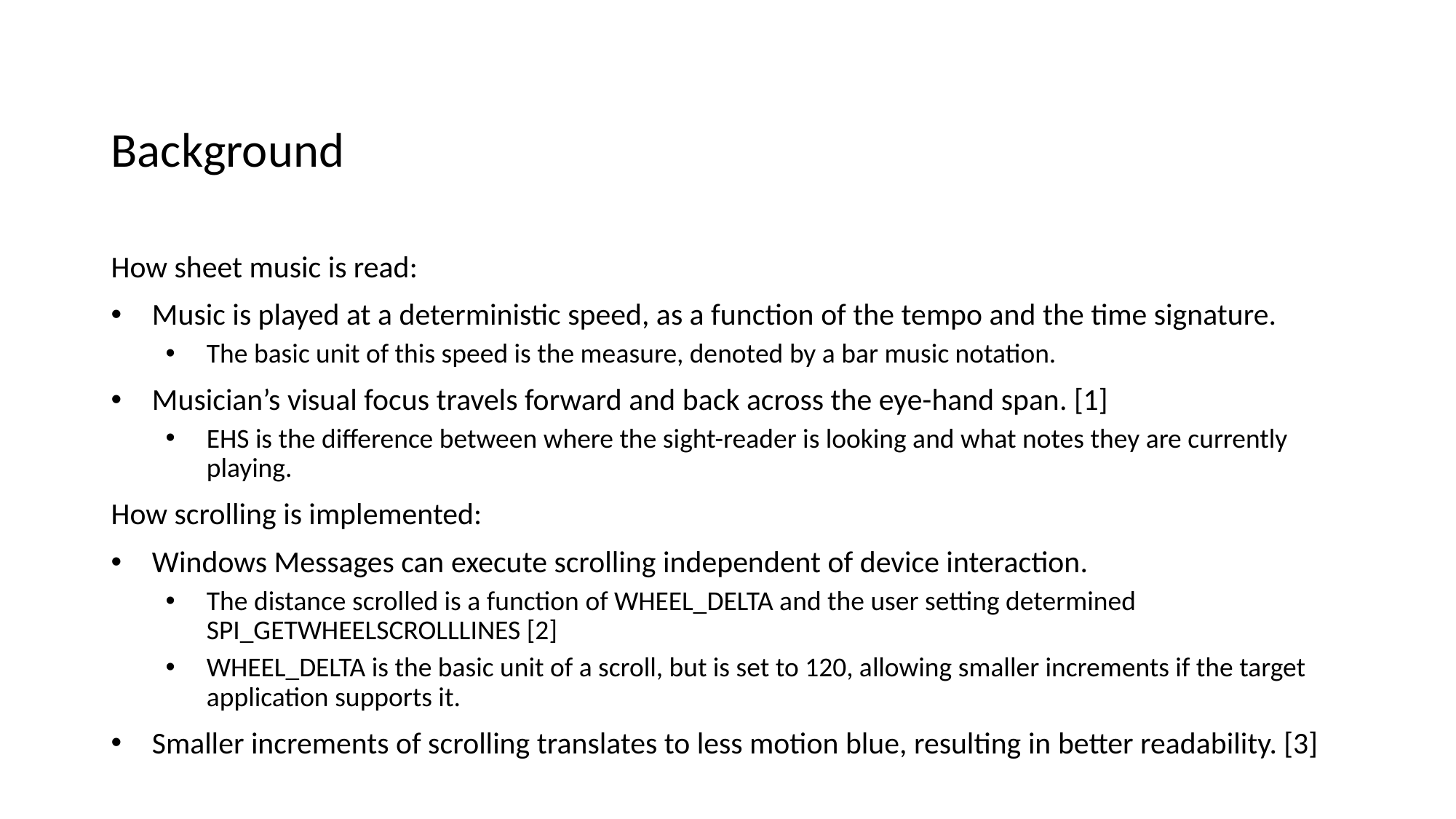

# Background
How sheet music is read:
Music is played at a deterministic speed, as a function of the tempo and the time signature.
The basic unit of this speed is the measure, denoted by a bar music notation.
Musician’s visual focus travels forward and back across the eye-hand span. [1]
EHS is the difference between where the sight-reader is looking and what notes they are currently playing.
How scrolling is implemented:
Windows Messages can execute scrolling independent of device interaction.
The distance scrolled is a function of WHEEL_DELTA and the user setting determined SPI_GETWHEELSCROLLLINES [2]
WHEEL_DELTA is the basic unit of a scroll, but is set to 120, allowing smaller increments if the target application supports it.
Smaller increments of scrolling translates to less motion blue, resulting in better readability. [3]